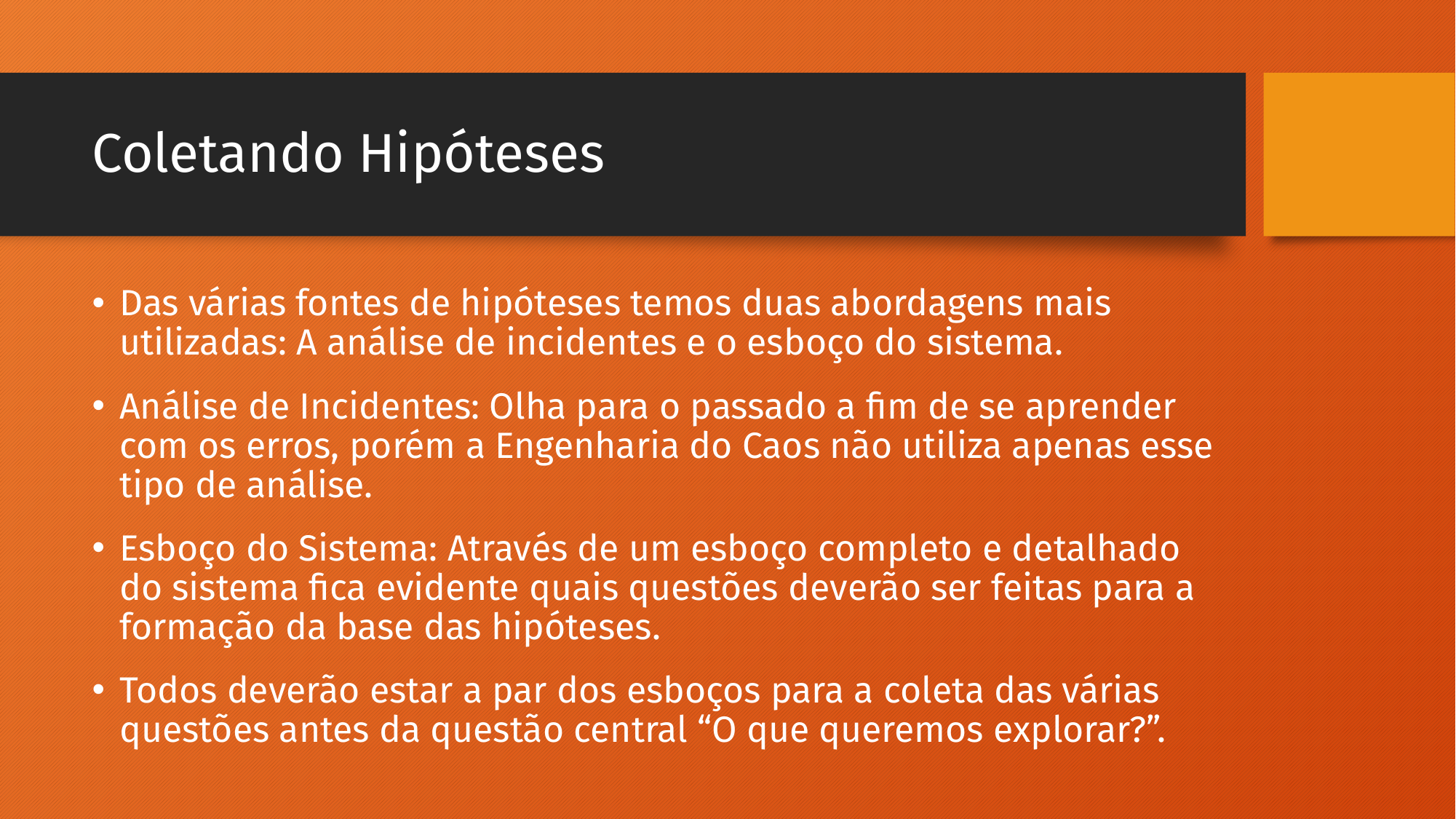

# Coletando Hipóteses
Das várias fontes de hipóteses temos duas abordagens mais utilizadas: A análise de incidentes e o esboço do sistema.
Análise de Incidentes: Olha para o passado a fim de se aprender com os erros, porém a Engenharia do Caos não utiliza apenas esse tipo de análise.
Esboço do Sistema: Através de um esboço completo e detalhado do sistema fica evidente quais questões deverão ser feitas para a formação da base das hipóteses.
Todos deverão estar a par dos esboços para a coleta das várias questões antes da questão central “O que queremos explorar?”.